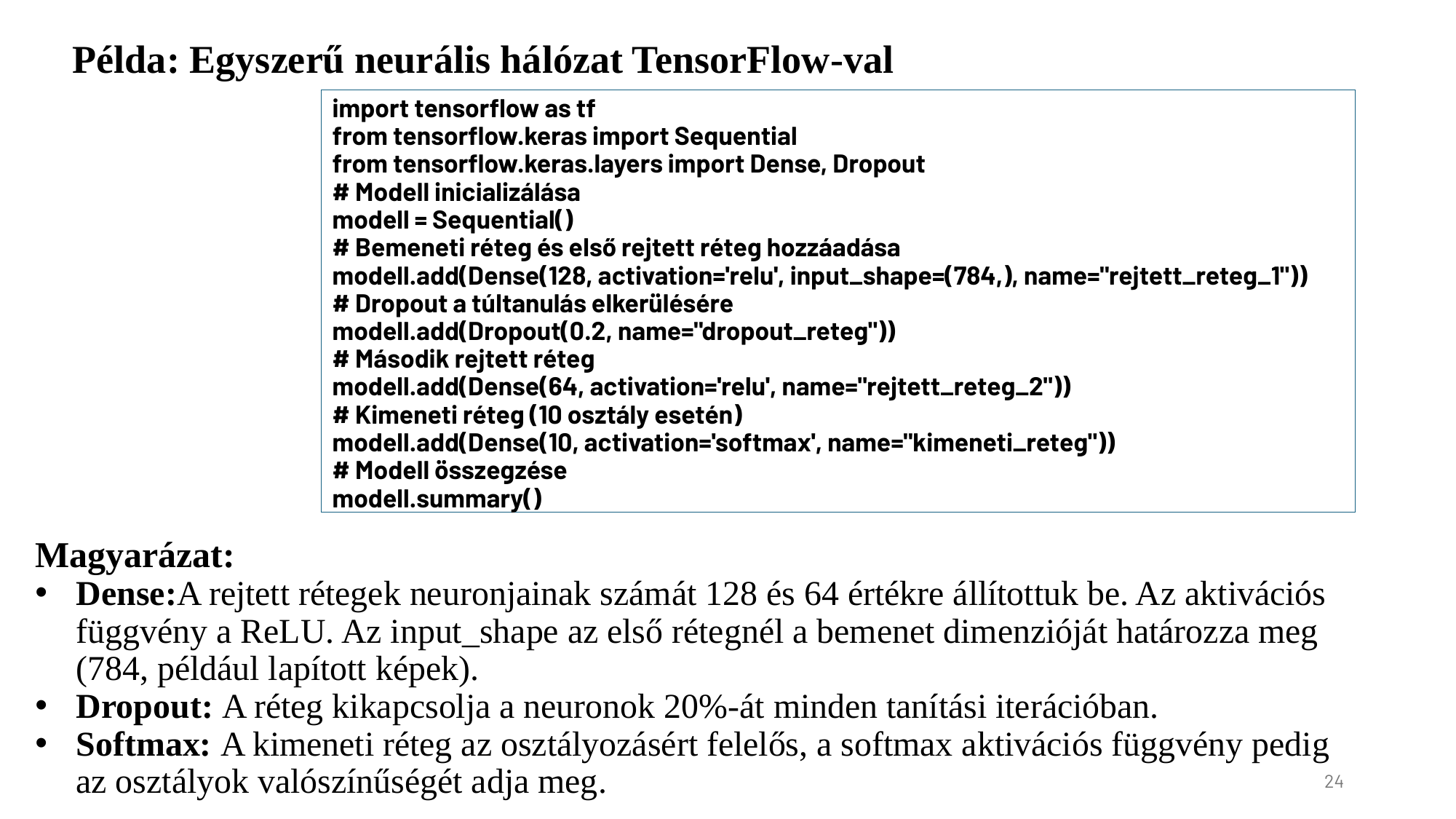

# Példa: Egyszerű neurális hálózat TensorFlow-val
import tensorflow as tf
from tensorflow.keras import Sequential
from tensorflow.keras.layers import Dense, Dropout
# Modell inicializálása
modell = Sequential()
# Bemeneti réteg és első rejtett réteg hozzáadása
modell.add(Dense(128, activation='relu', input_shape=(784,), name="rejtett_reteg_1"))
# Dropout a túltanulás elkerülésére
modell.add(Dropout(0.2, name="dropout_reteg"))
# Második rejtett réteg
modell.add(Dense(64, activation='relu', name="rejtett_reteg_2"))
# Kimeneti réteg (10 osztály esetén)
modell.add(Dense(10, activation='softmax', name="kimeneti_reteg"))
# Modell összegzése
modell.summary()
Magyarázat:
Dense:A rejtett rétegek neuronjainak számát 128 és 64 értékre állítottuk be. Az aktivációs függvény a ReLU. Az input_shape az első rétegnél a bemenet dimenzióját határozza meg (784, például lapított képek).
Dropout: A réteg kikapcsolja a neuronok 20%-át minden tanítási iterációban.
Softmax: A kimeneti réteg az osztályozásért felelős, a softmax aktivációs függvény pedig az osztályok valószínűségét adja meg.
24